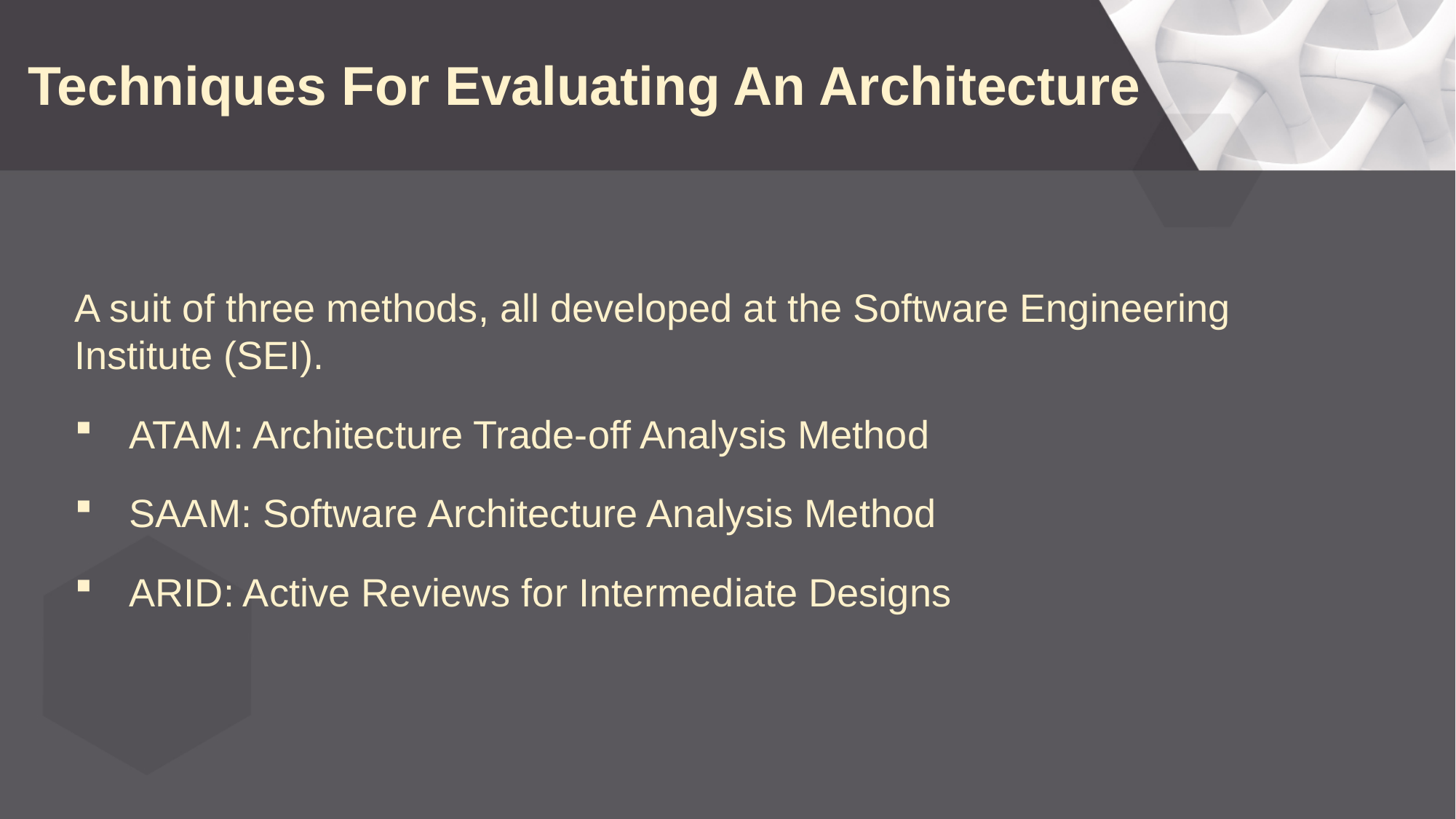

# Techniques For Evaluating An Architecture

A suit of three methods, all developed at the Software Engineering Institute (SEI).
ATAM: Architecture Trade-off Analysis Method
SAAM: Software Architecture Analysis Method
ARID: Active Reviews for Intermediate Designs